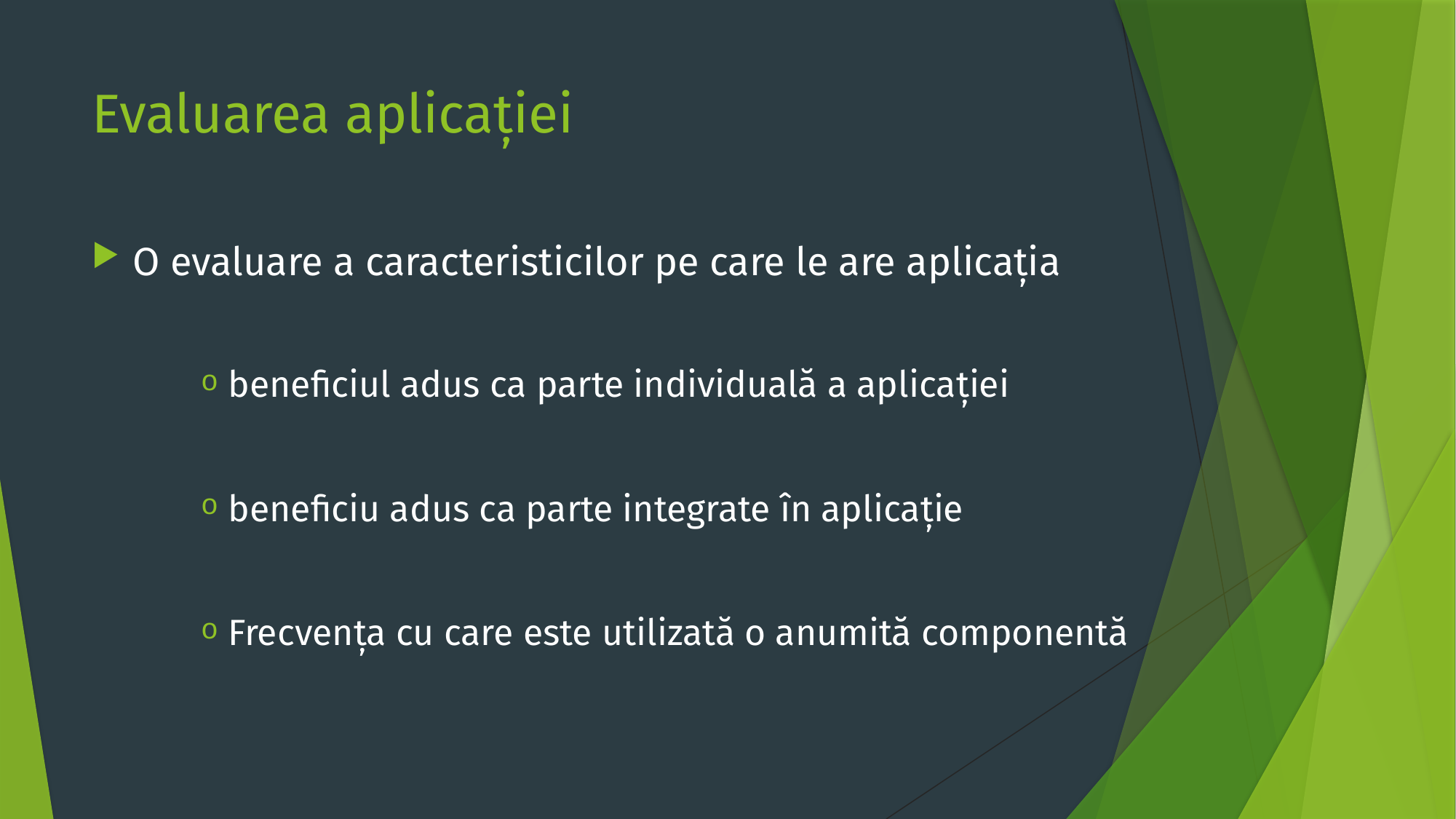

# Evaluarea aplicației
O evaluare a caracteristicilor pe care le are aplicația

beneficiul adus ca parte individuală a aplicației

beneficiu adus ca parte integrate în aplicație

Frecvența cu care este utilizată o anumită componentă